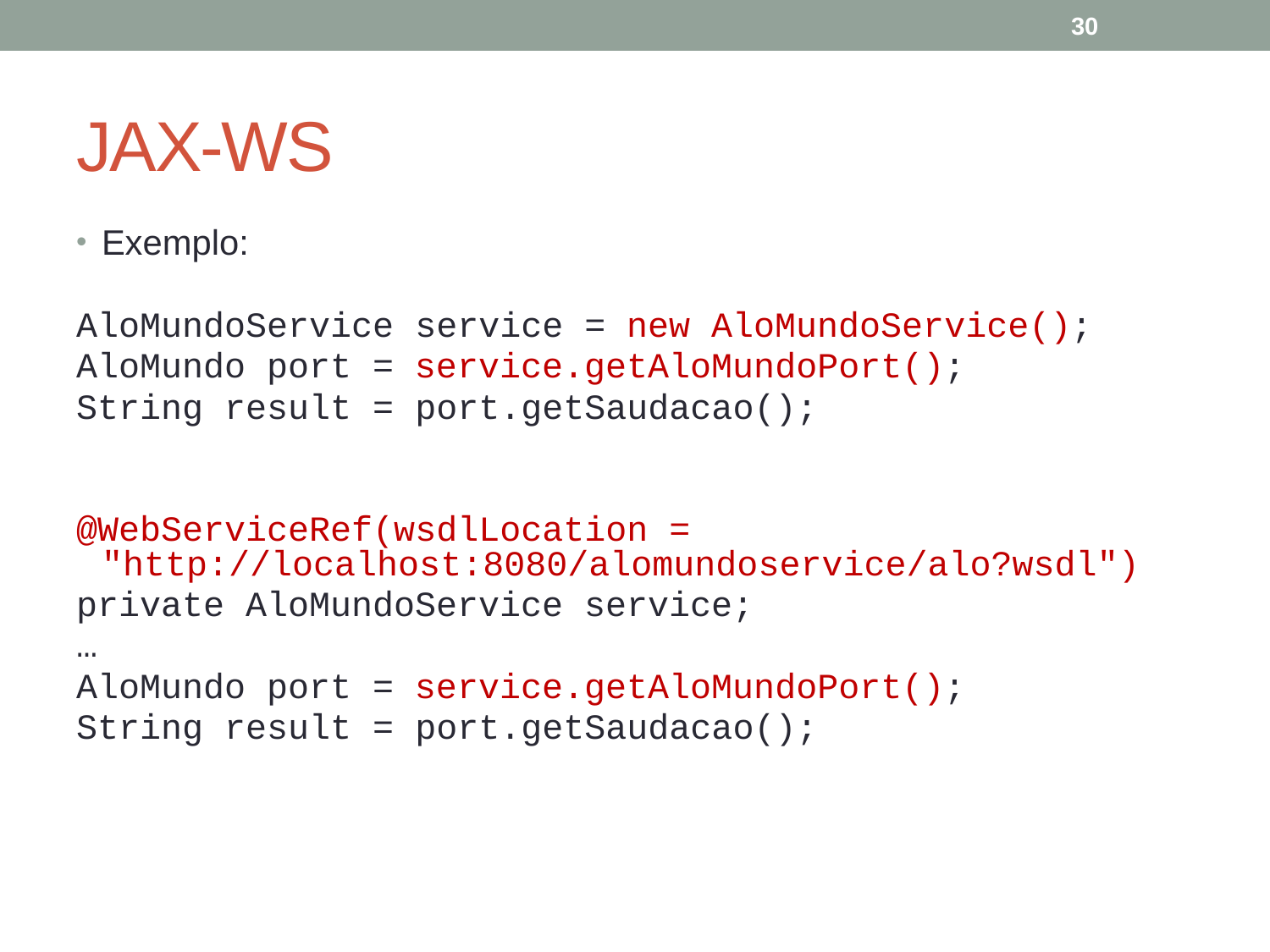

30
# JAX-WS
Exemplo:

AloMundoService service = new AloMundoService();
AloMundo port = service.getAloMundoPort();
String result = port.getSaudacao();

@WebServiceRef(wsdlLocation = "http://localhost:8080/alomundoservice/alo?wsdl")
private AloMundoService service;
…
AloMundo port = service.getAloMundoPort();
String result = port.getSaudacao();